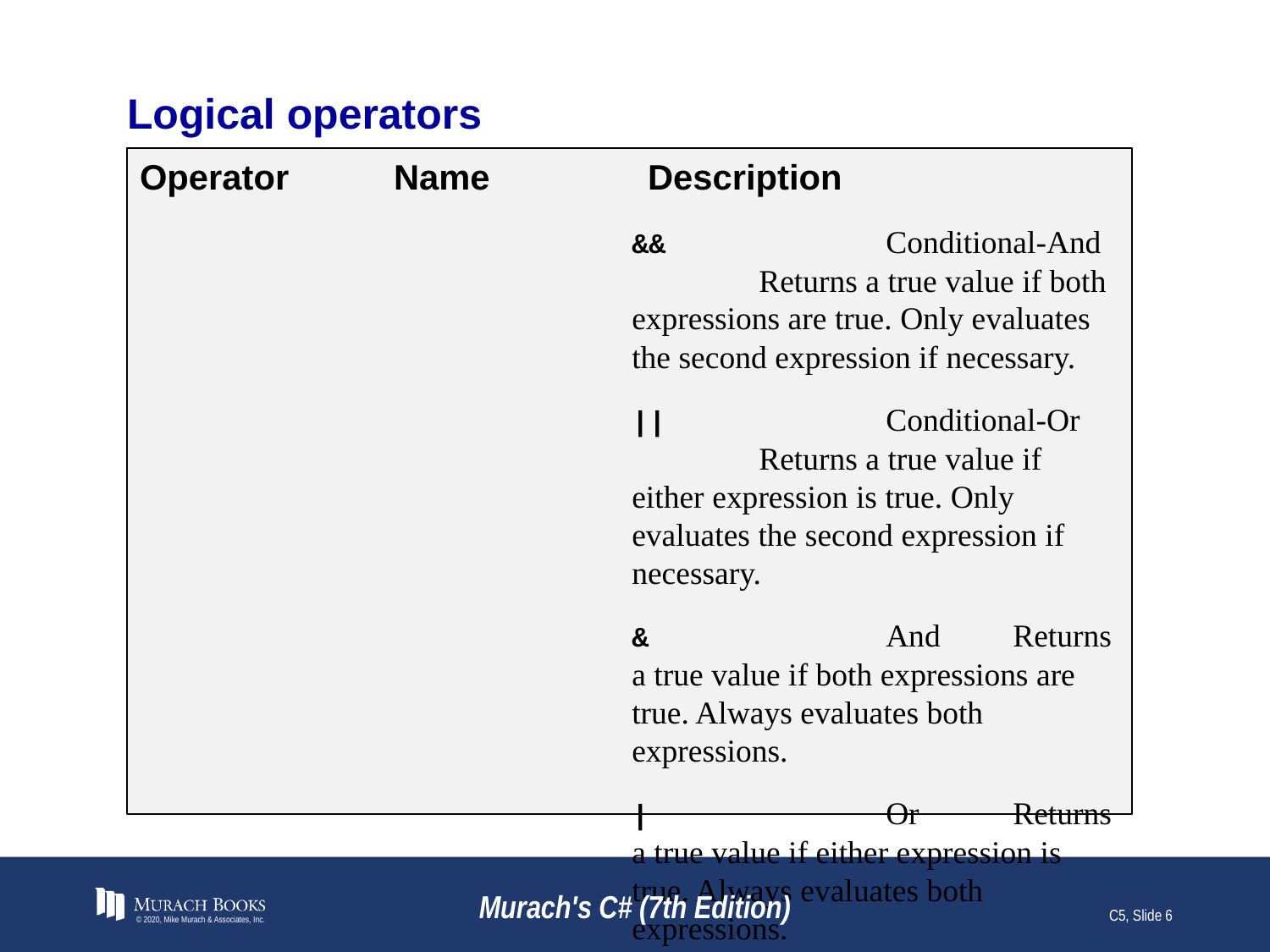

# Logical operators
Operator	Name		Description
	&&		Conditional-And	Returns a true value if both expressions are true. Only evaluates the second expression if necessary.
	||		Conditional-Or	Returns a true value if either expression is true. Only evaluates the second expression if necessary.
	&		And	Returns a true value if both expressions are true. Always evaluates both expressions.
	|		Or	Returns a true value if either expression is true. Always evaluates both expressions.
	!		Not	Reverses the value of the expression.

© 2020, Mike Murach & Associates, Inc.
Murach's C# (7th Edition)

C5, Slide 6